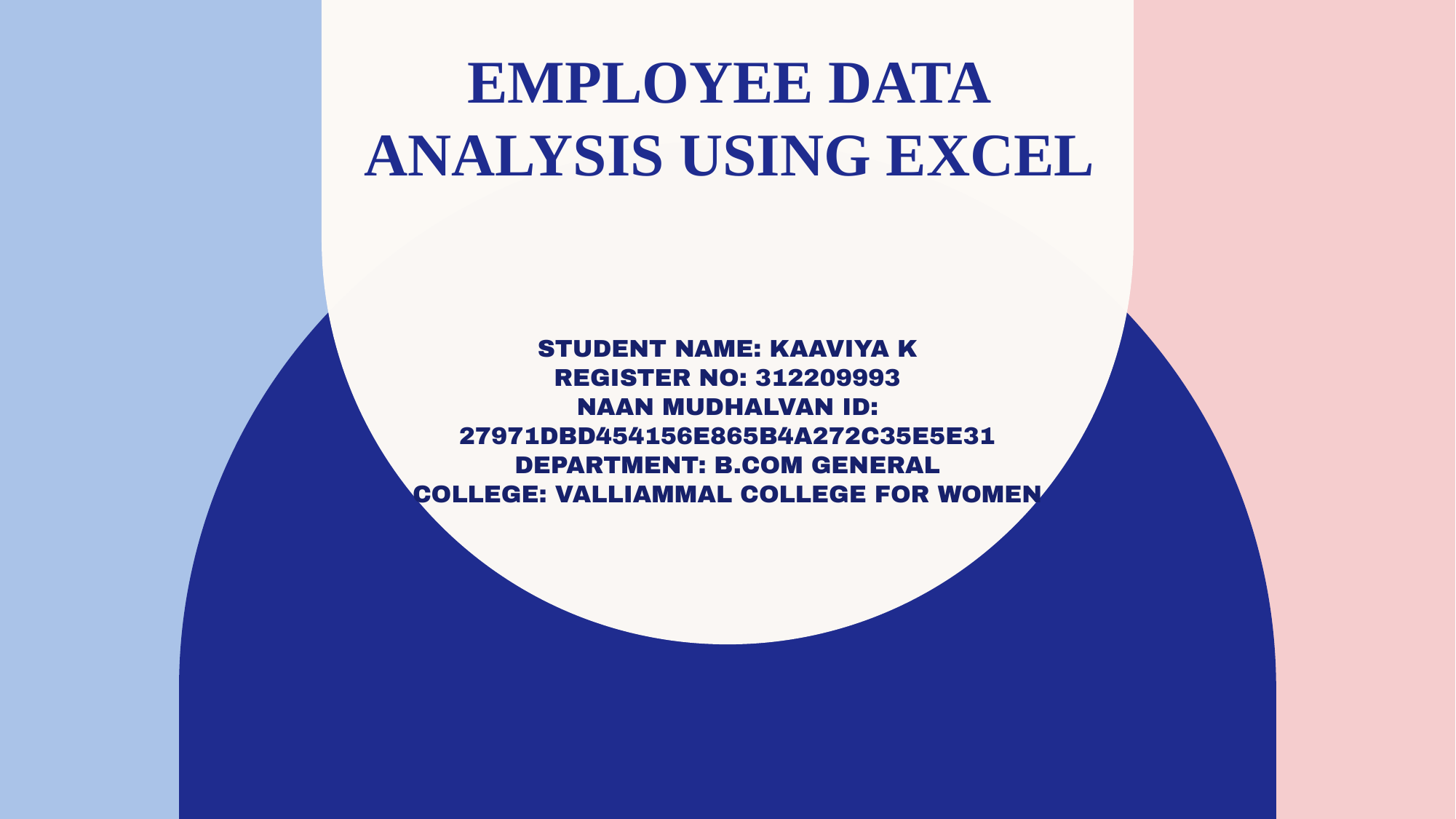

# Employee Data Analysis using Excel STUDENT NAME: KAAVIYA K REGISTER NO: 312209993 NAAN MUDHALVAN ID: 27971DBD454156E865B4A272C35E5E31 DEPARTMENT: B.COM GENERAL COLLEGE: VALLIAMMAL COLLEGE FOR WOMEN